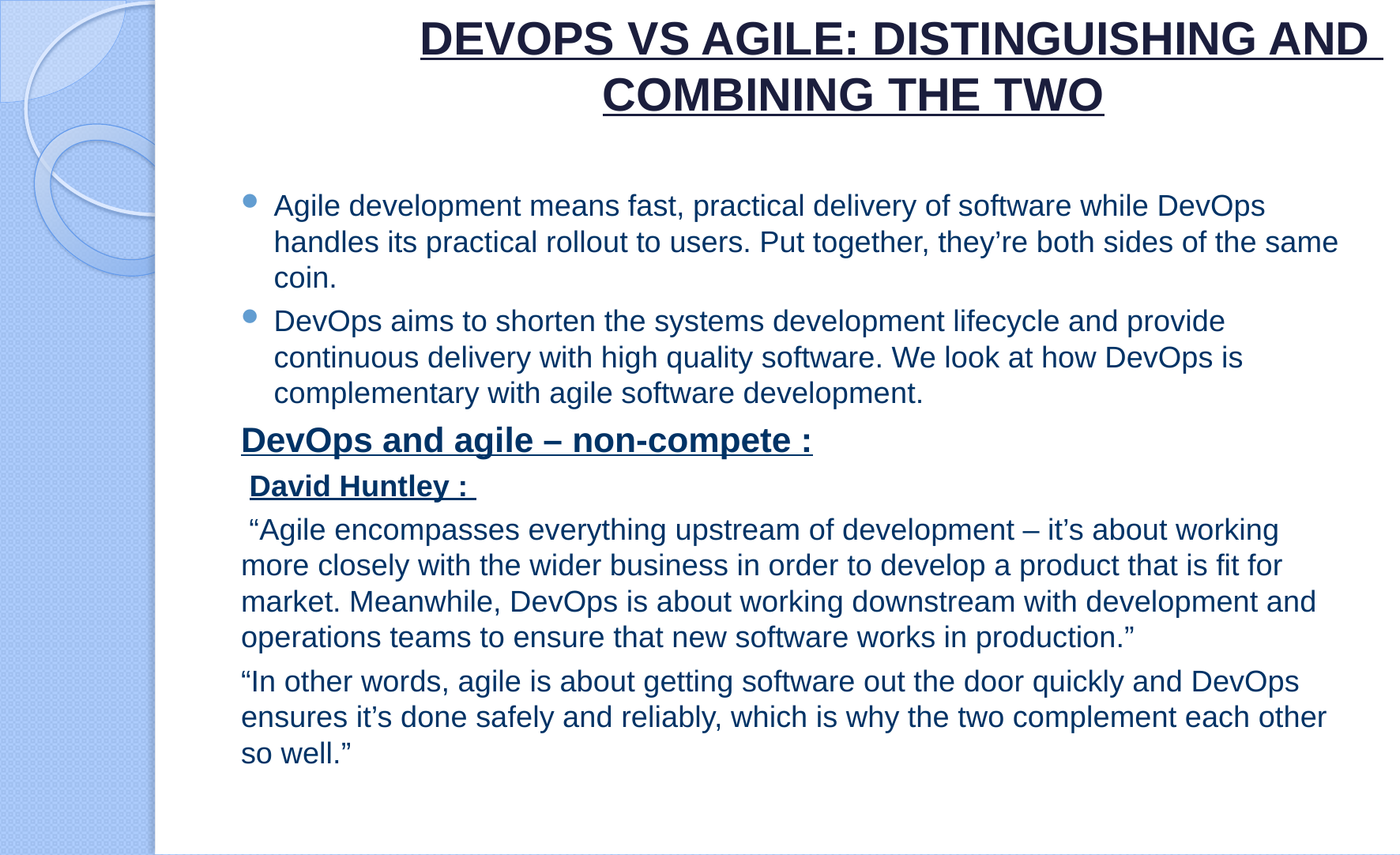

# DEVOPS VS AGILE: DISTINGUISHING AND COMBINING THE TWO
Agile development means fast, practical delivery of software while DevOps handles its practical rollout to users. Put together, they’re both sides of the same coin.
DevOps aims to shorten the systems development lifecycle and provide continuous delivery with high quality software. We look at how DevOps is complementary with agile software development.
DevOps and agile – non-compete :
 David Huntley :
 “Agile encompasses everything upstream of development – it’s about working more closely with the wider business in order to develop a product that is fit for market. Meanwhile, DevOps is about working downstream with development and operations teams to ensure that new software works in production.”
“In other words, agile is about getting software out the door quickly and DevOps ensures it’s done safely and reliably, which is why the two complement each other so well.”